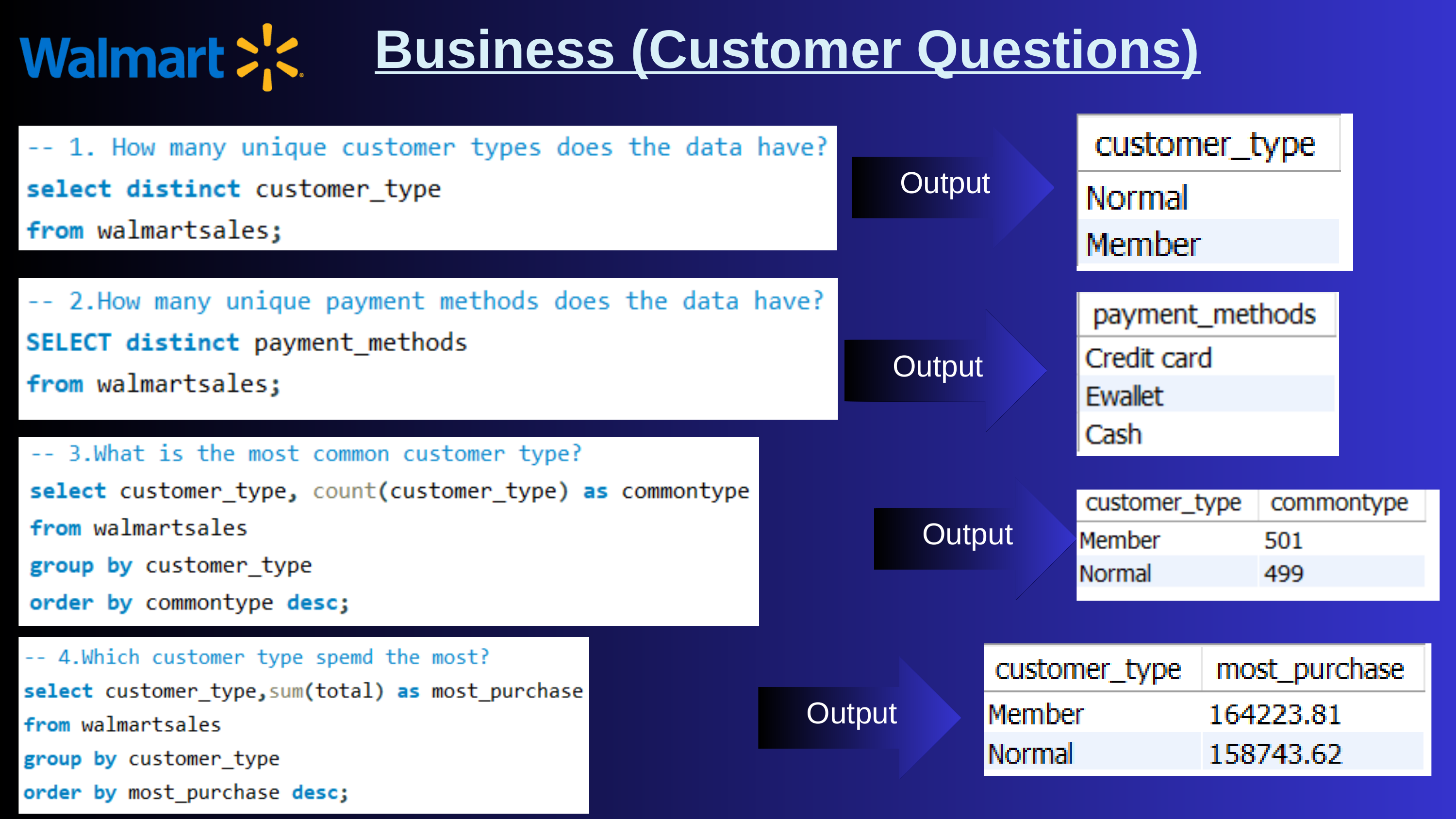

Business (Customer Questions)

Output

Output

Output

Output